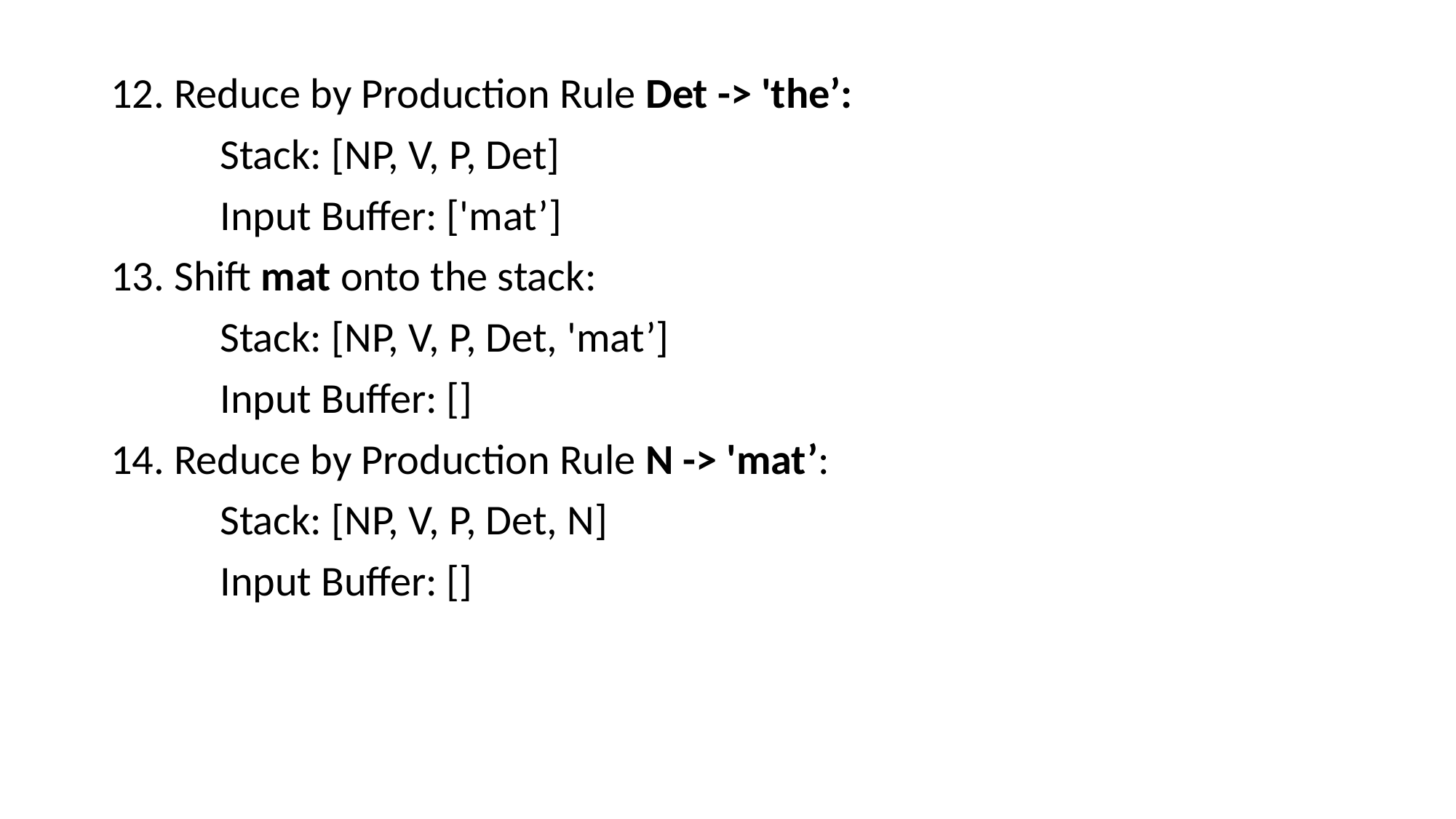

12. Reduce by Production Rule Det -> 'the’:
	Stack: [NP, V, P, Det]
	Input Buffer: ['mat’]
13. Shift mat onto the stack:
	Stack: [NP, V, P, Det, 'mat’]
	Input Buffer: []
14. Reduce by Production Rule N -> 'mat’:
	Stack: [NP, V, P, Det, N]
	Input Buffer: []